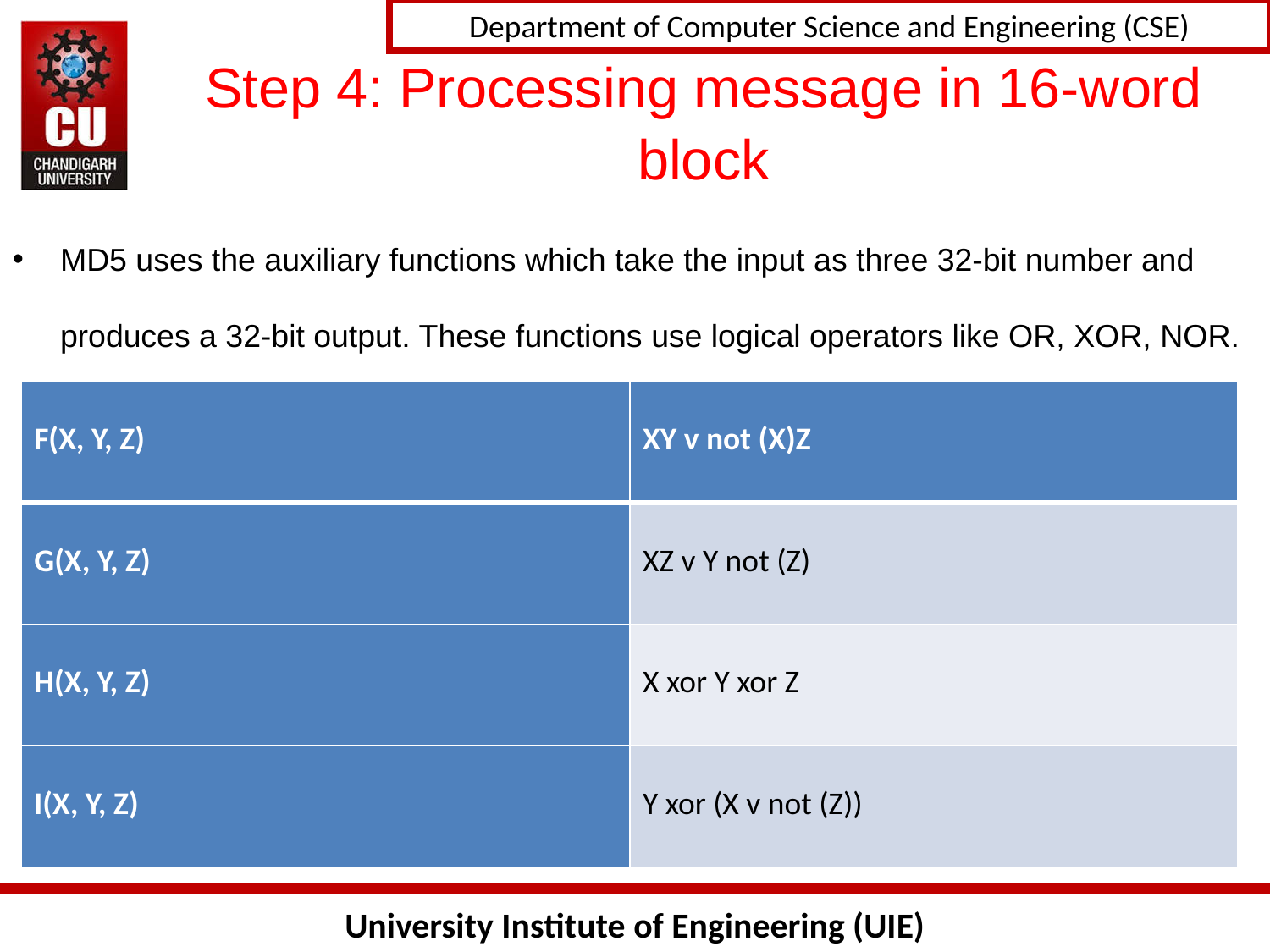

# Step 4: Processing message in 16-word block
MD5 uses the auxiliary functions which take the input as three 32-bit number and produces a 32-bit output. These functions use logical operators like OR, XOR, NOR.

| F(X, Y, Z) | XY v not (X)Z |
| --- | --- |
| G(X, Y, Z) | XZ v Y not (Z) |
| H(X, Y, Z) | X xor Y xor Z |
| I(X, Y, Z) | Y xor (X v not (Z)) |